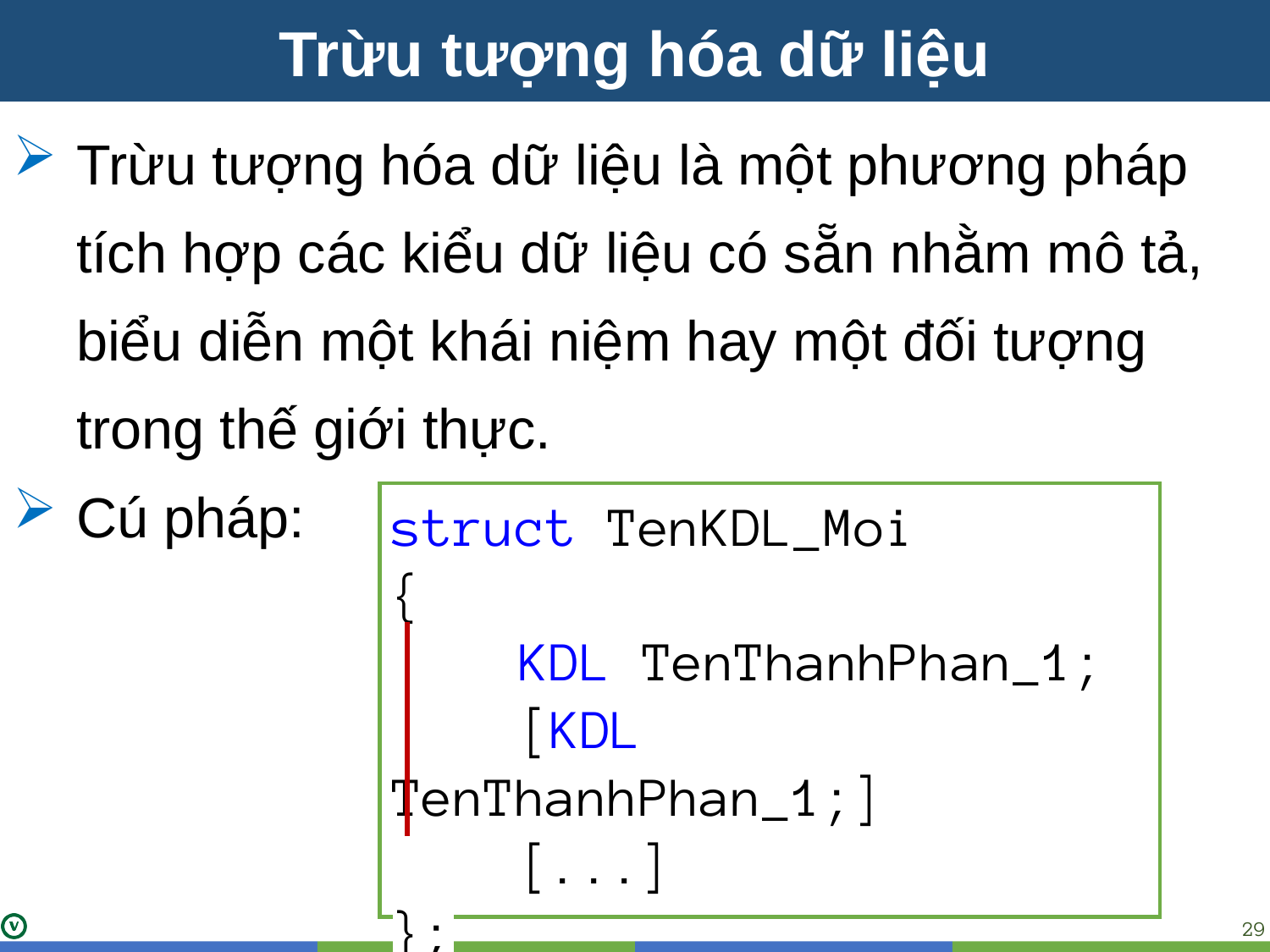

Trừu tượng hóa dữ liệu
Trừu tượng hóa dữ liệu là một phương pháp tích hợp các kiểu dữ liệu có sẵn nhằm mô tả, biểu diễn một khái niệm hay một đối tượng trong thế giới thực.
Cú pháp:
struct TenKDL_Moi
{
	KDL TenThanhPhan_1;
	[KDL TenThanhPhan_1;]
	[...]
};